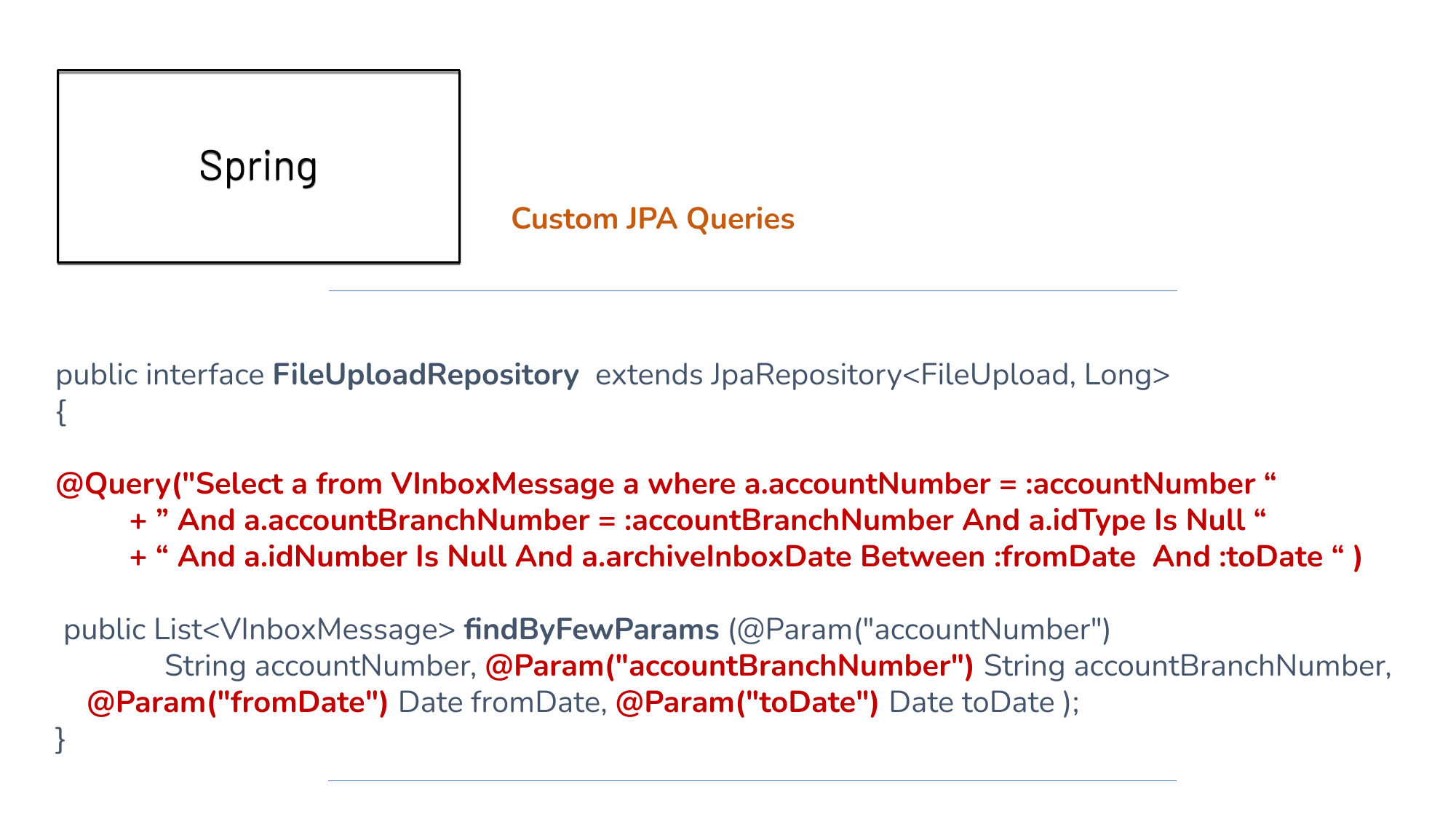

# Spring
Custom JPA Queries

public interface FileUploadRepository  extends JpaRepository<FileUpload, Long>
{

@Query("Select a from VInboxMessage a where a.accountNumber = :accountNumber “
         + ” And a.accountBranchNumber = :accountBranchNumber And a.idType Is Null “
         + “ And a.idNumber Is Null And a.archiveInboxDate Between :fromDate  And :toDate “ )

 public List<VInboxMessage> findByFewParams (@Param("accountNumber")
	String accountNumber, @Param("accountBranchNumber") String accountBranchNumber,
    @Param("fromDate") Date fromDate, @Param("toDate") Date toDate );
}